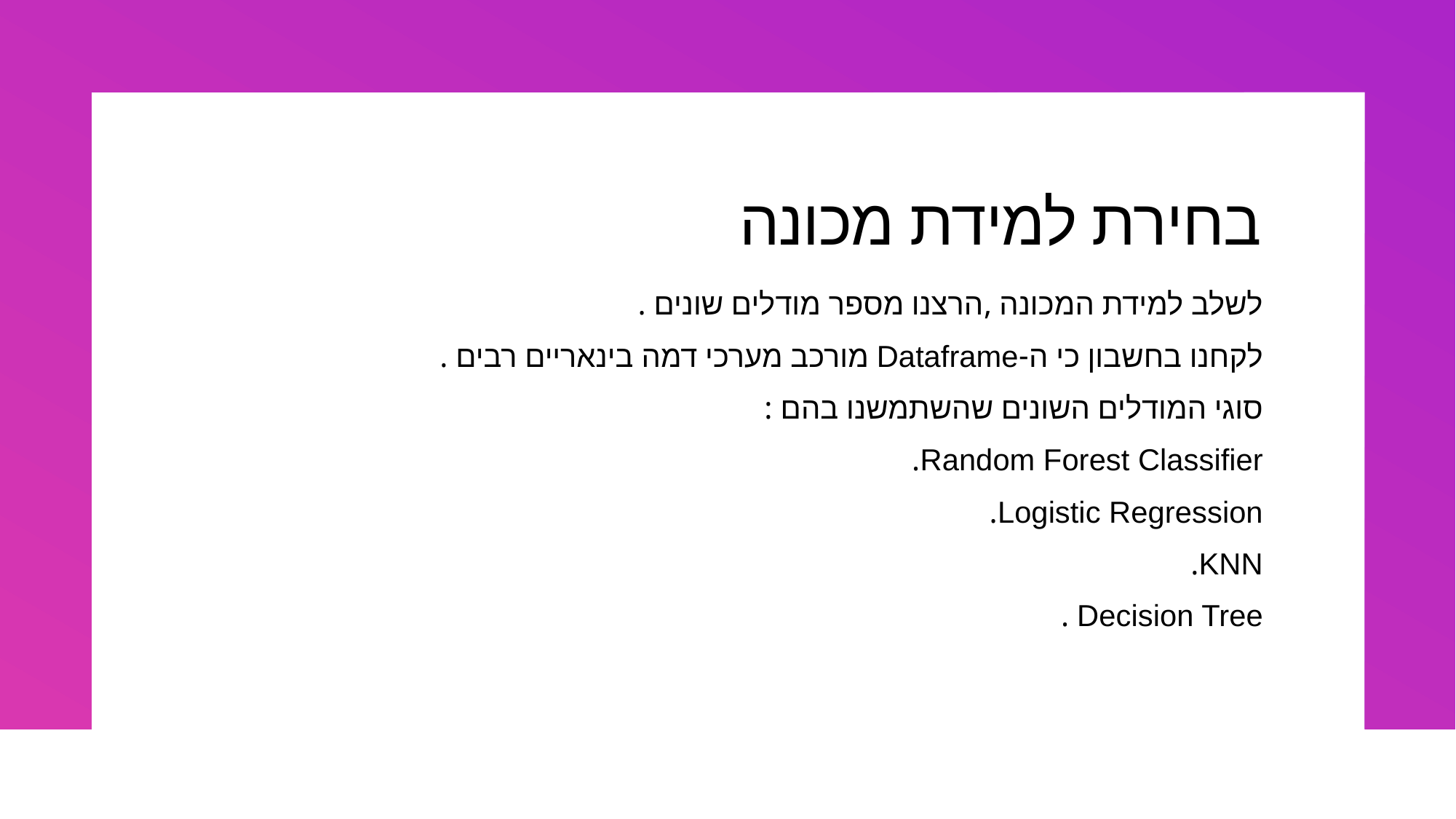

# בחירת למידת מכונה
לשלב למידת המכונה ,הרצנו מספר מודלים שונים .
לקחנו בחשבון כי ה-Dataframe מורכב מערכי דמה בינאריים רבים .
סוגי המודלים השונים שהשתמשנו בהם :
Random Forest Classifier.
Logistic Regression.
KNN.
Decision Tree .